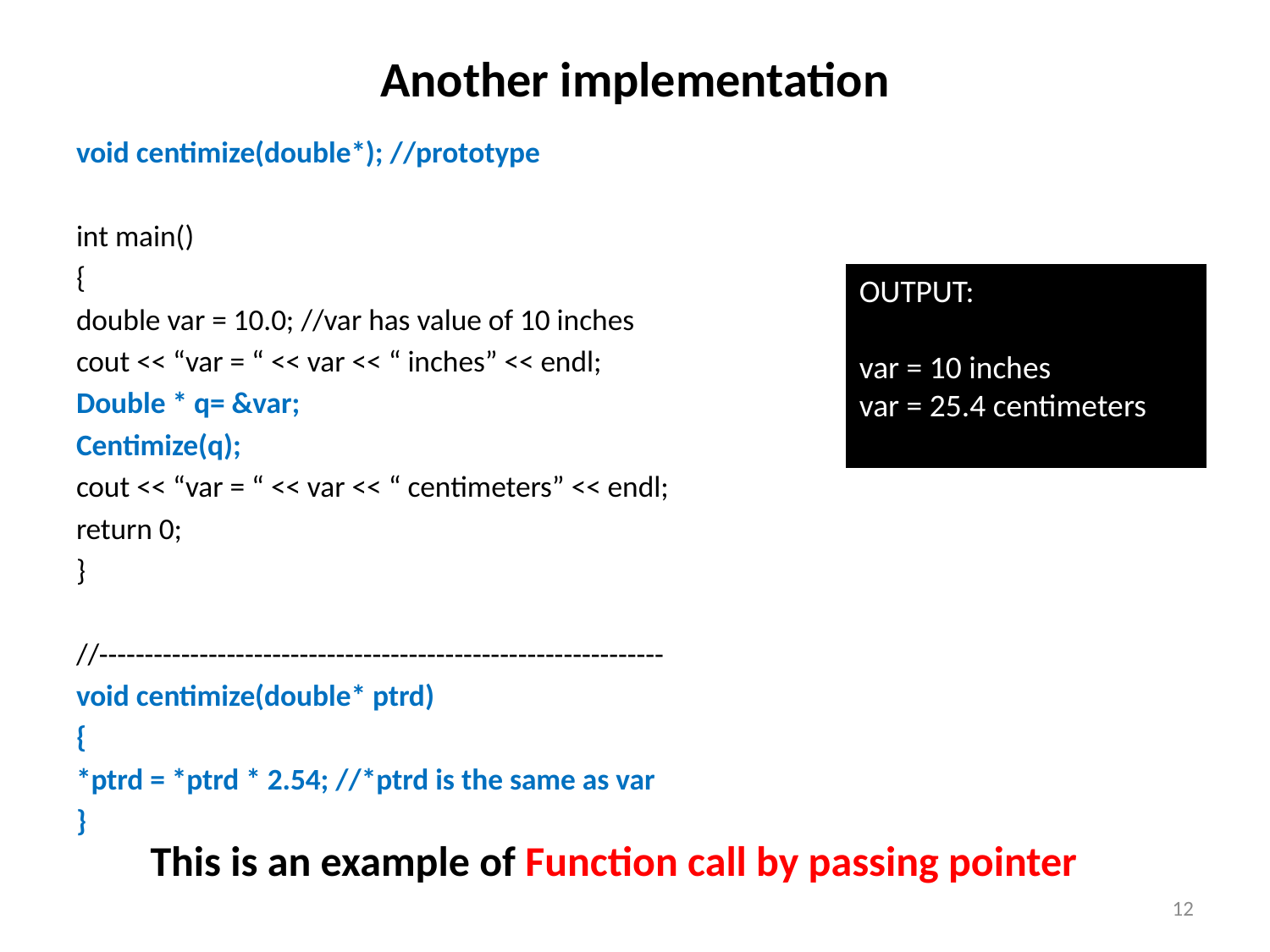

# Another implementation
void centimize(double*); //prototype

int main()
{
double var = 10.0; //var has value of 10 inches
cout << “var = “ << var << “ inches” << endl;
Double * q= &var;
Centimize(q);
cout << “var = “ << var << “ centimeters” << endl;
return 0;
}

//--------------------------------------------------------------
void centimize(double* ptrd)
{
*ptrd = *ptrd * 2.54; //*ptrd is the same as var
}

OUTPUT:

var = 10 inches
var = 25.4 centimeters

This is an example of Function call by passing pointer
12